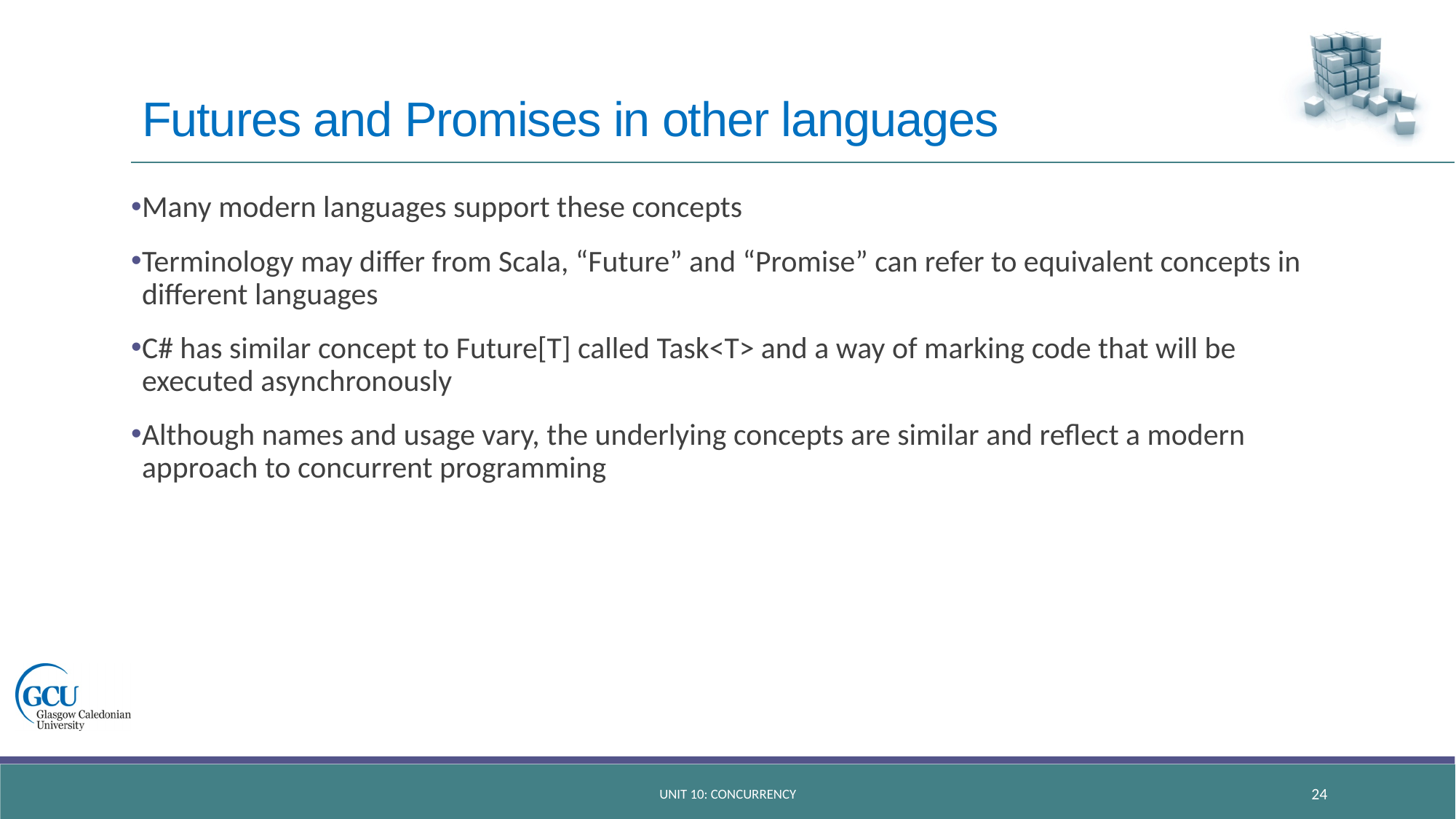

# Futures and Promises in other languages
Many modern languages support these concepts
Terminology may differ from Scala, “Future” and “Promise” can refer to equivalent concepts in different languages
C# has similar concept to Future[T] called Task<T> and a way of marking code that will be executed asynchronously
Although names and usage vary, the underlying concepts are similar and reflect a modern approach to concurrent programming
unit 10: concurrency
24